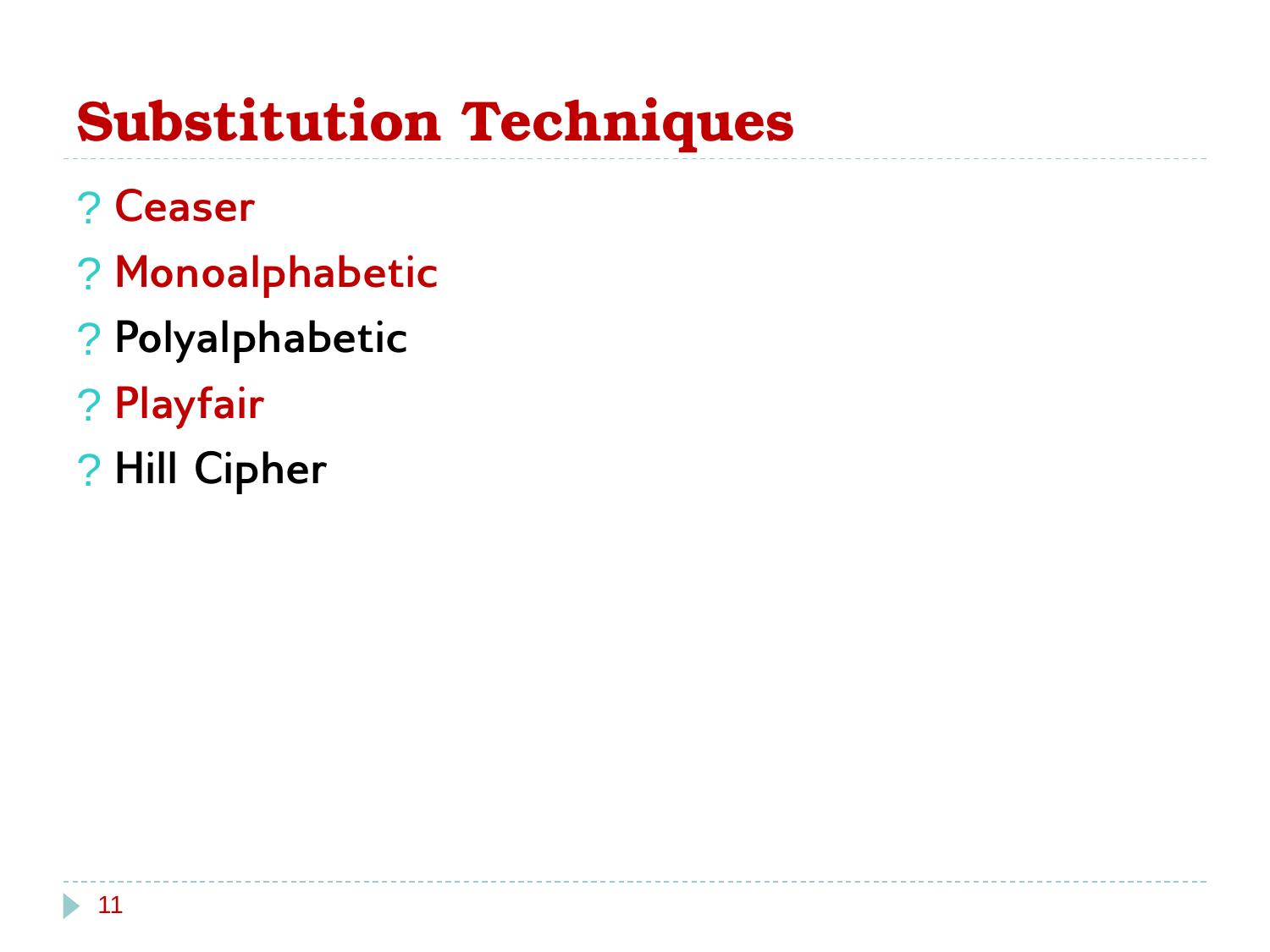

# Substitution Techniques
Ceaser
Monoalphabetic
Polyalphabetic
Playfair
Hill Cipher
11